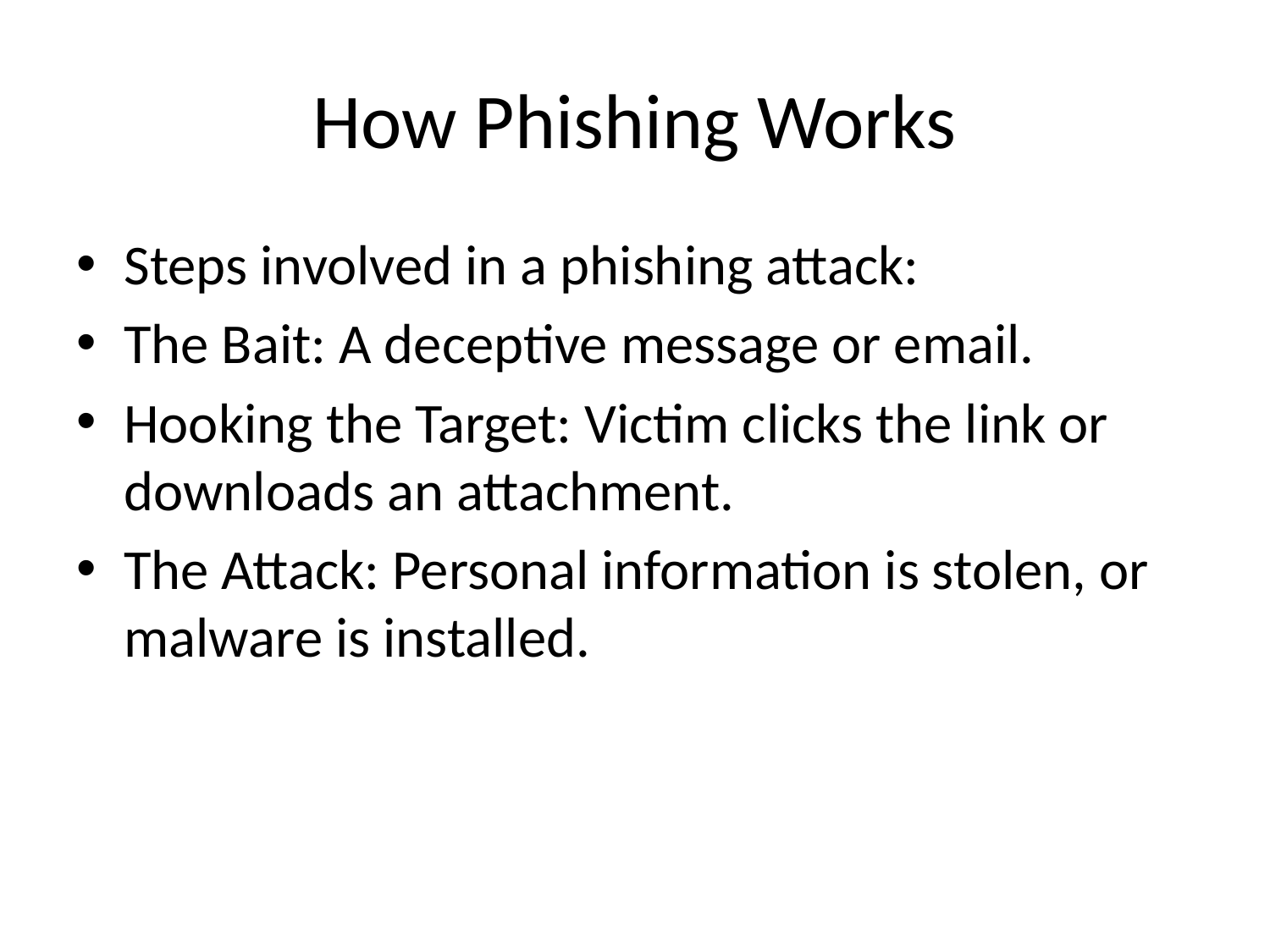

# How Phishing Works
Steps involved in a phishing attack:
The Bait: A deceptive message or email.
Hooking the Target: Victim clicks the link or downloads an attachment.
The Attack: Personal information is stolen, or malware is installed.